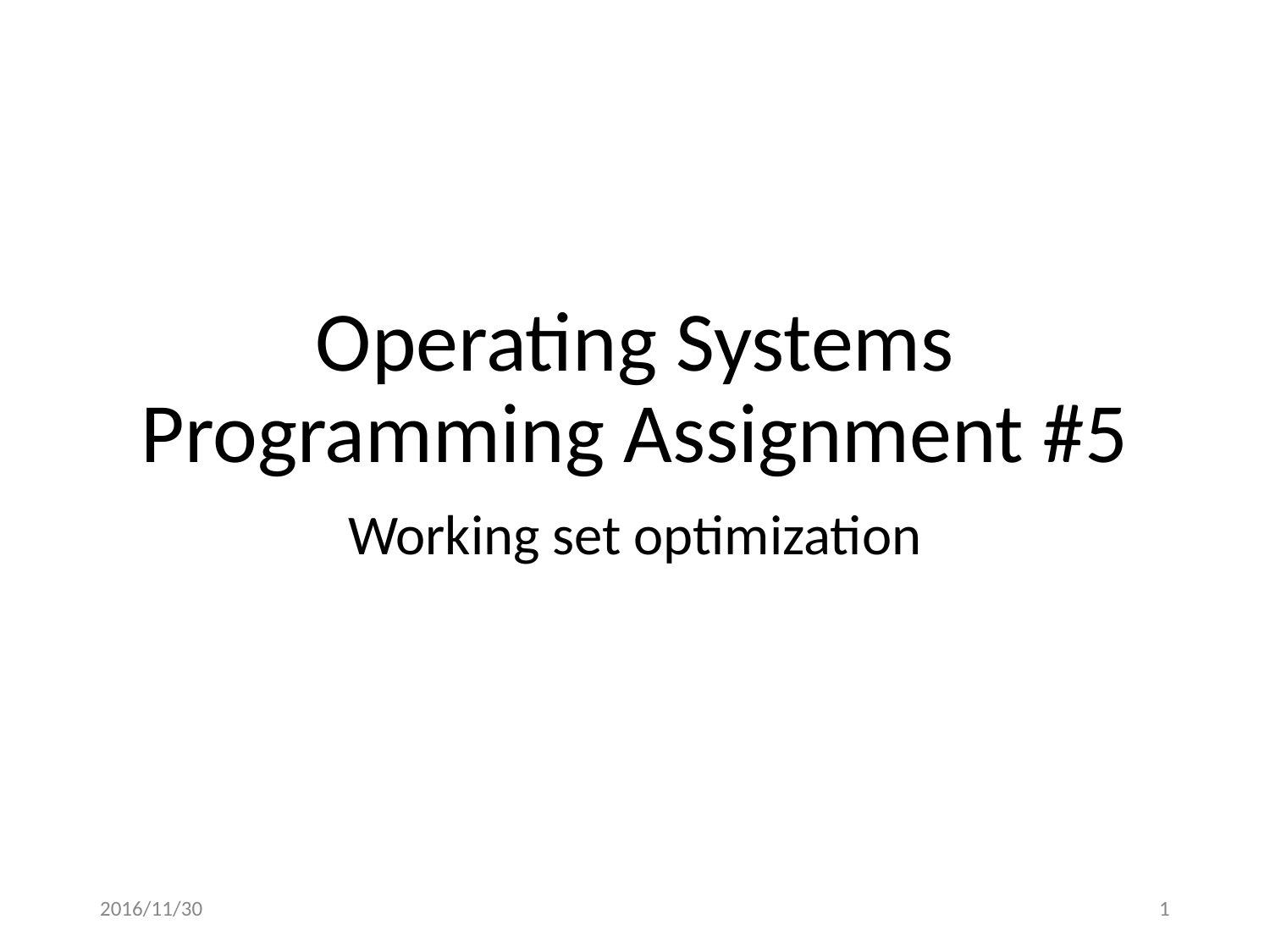

# Operating Systems Programming Assignment #5
Working set optimization
2016/11/30
1